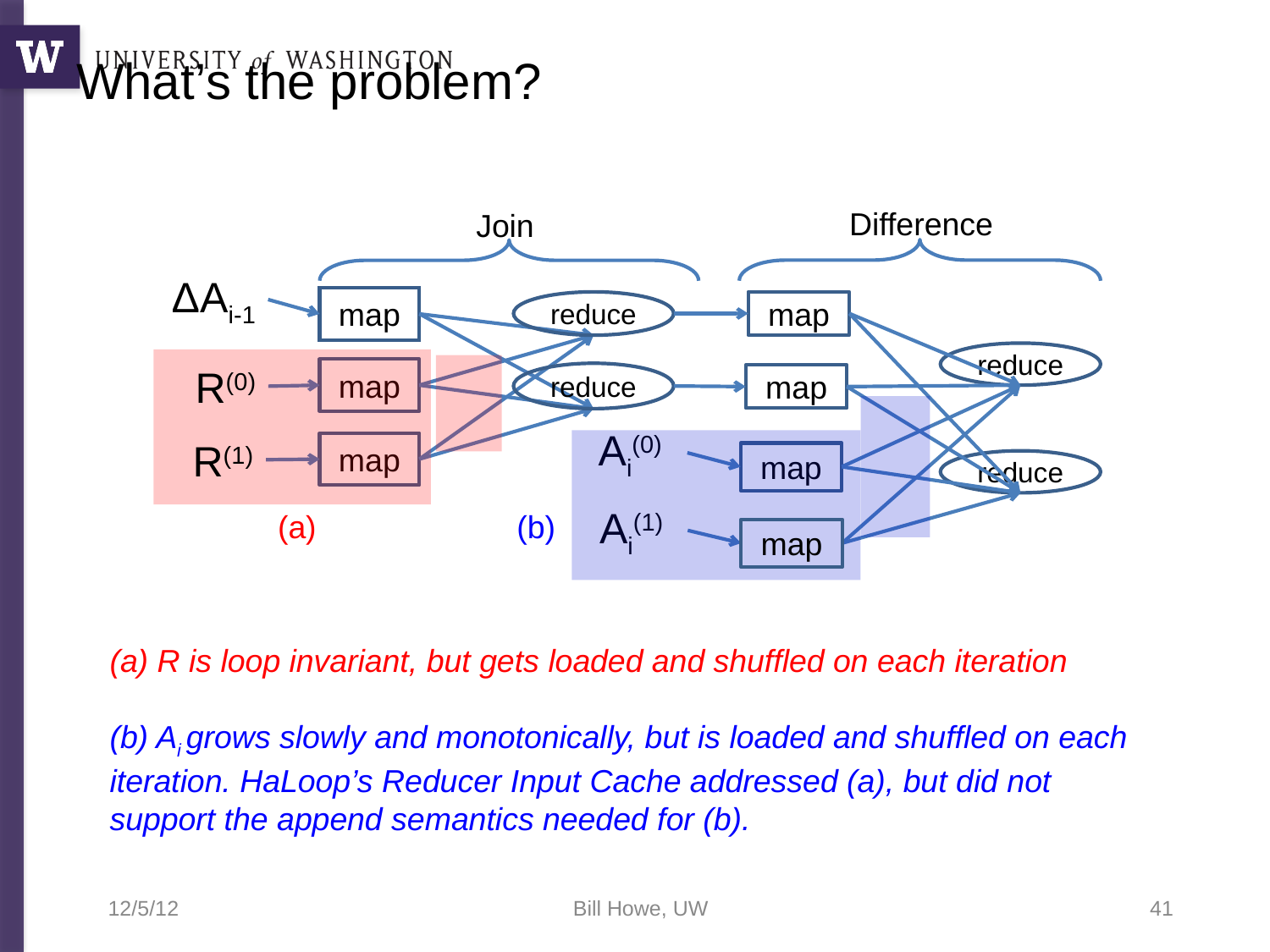

Bu, Howe, Balazinska, Ernst VLDB10, VLDBJ12
Shaw, Howe, Koutris Datalog12
# What’s the problem?

Difference
Join
ΔAi-1
map
reduce
map
reduce

R(0)

map
reduce
map

Ai(0)
R(1)

map
map

reduce
Ai(1)
(a)
(b)
map
(a) R is loop invariant, but gets loaded and shuffled on each iteration

(b) Ai grows slowly and monotonically, but is loaded and shuffled on each iteration. HaLoop’s Reducer Input Cache addressed (a), but did not support the append semantics needed for (b).

12/5/12
Bill Howe, UW
41